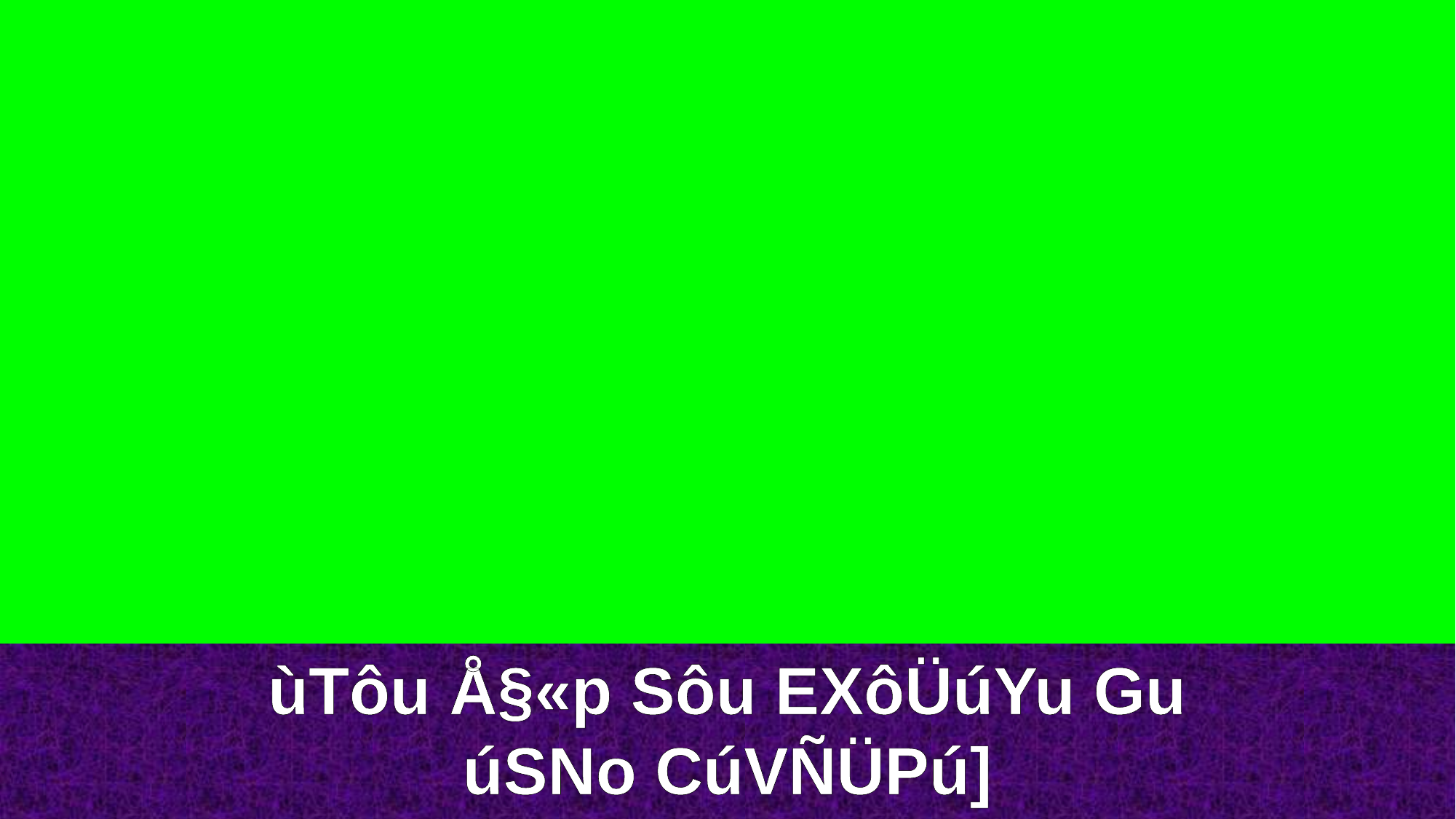

ùTôu Å§«p Sôu EXôÜúYu Gu úSNo CúVÑÜPú]